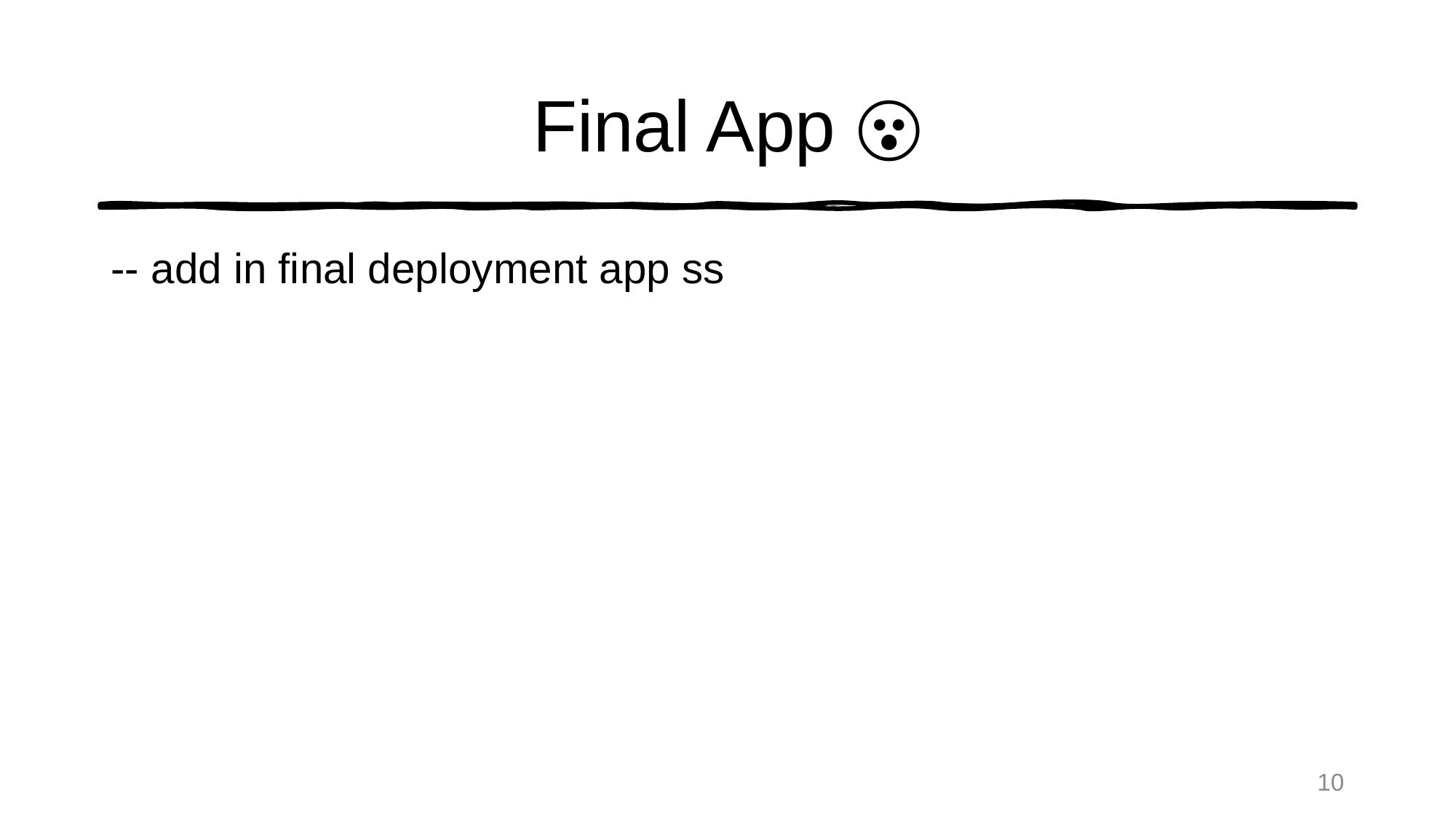

# Final App 😮
-- add in final deployment app ss
10